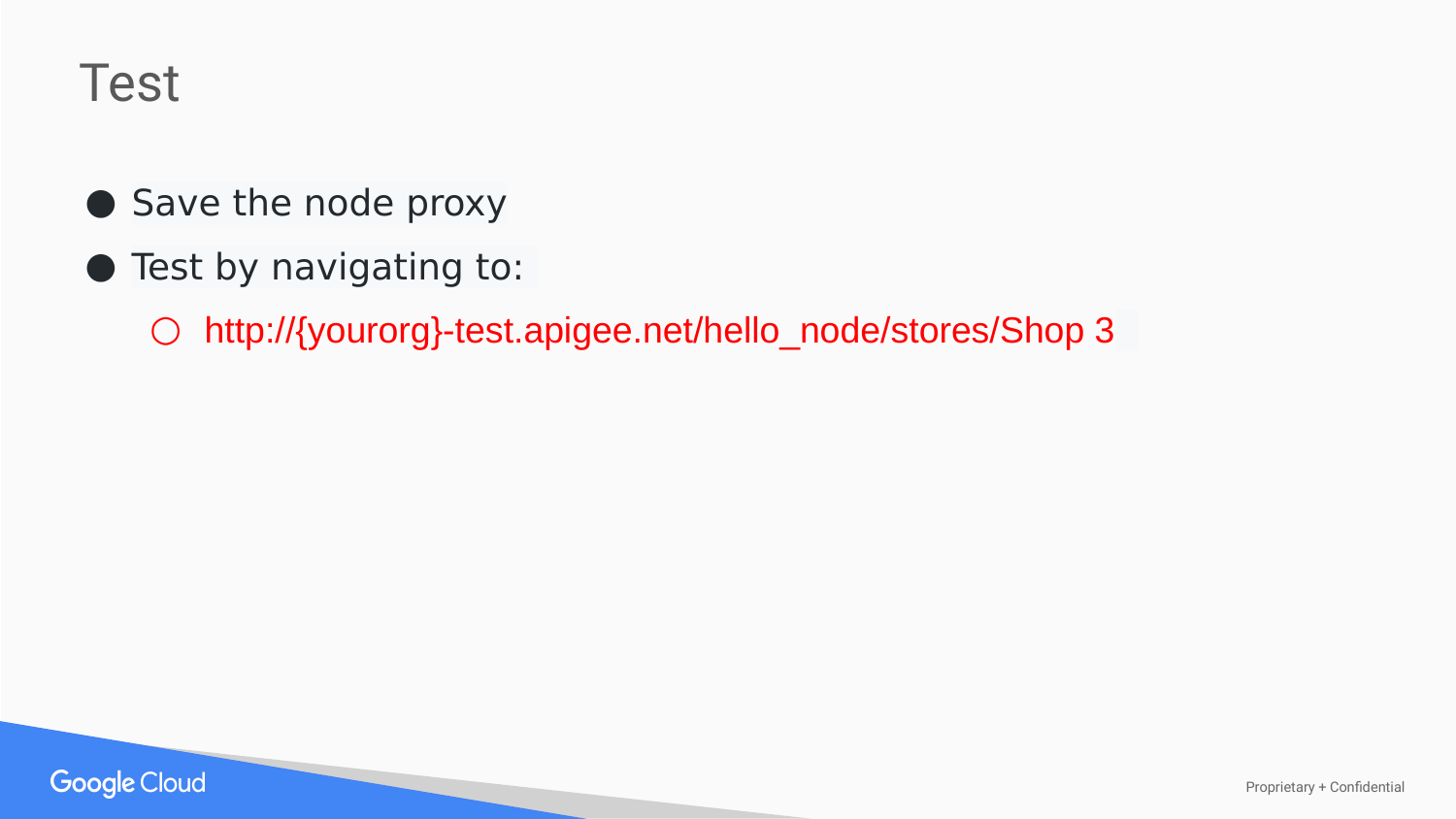

Test
Save the node proxy
Test by navigating to:
http://{yourorg}-test.apigee.net/hello_node/stores/Shop 3